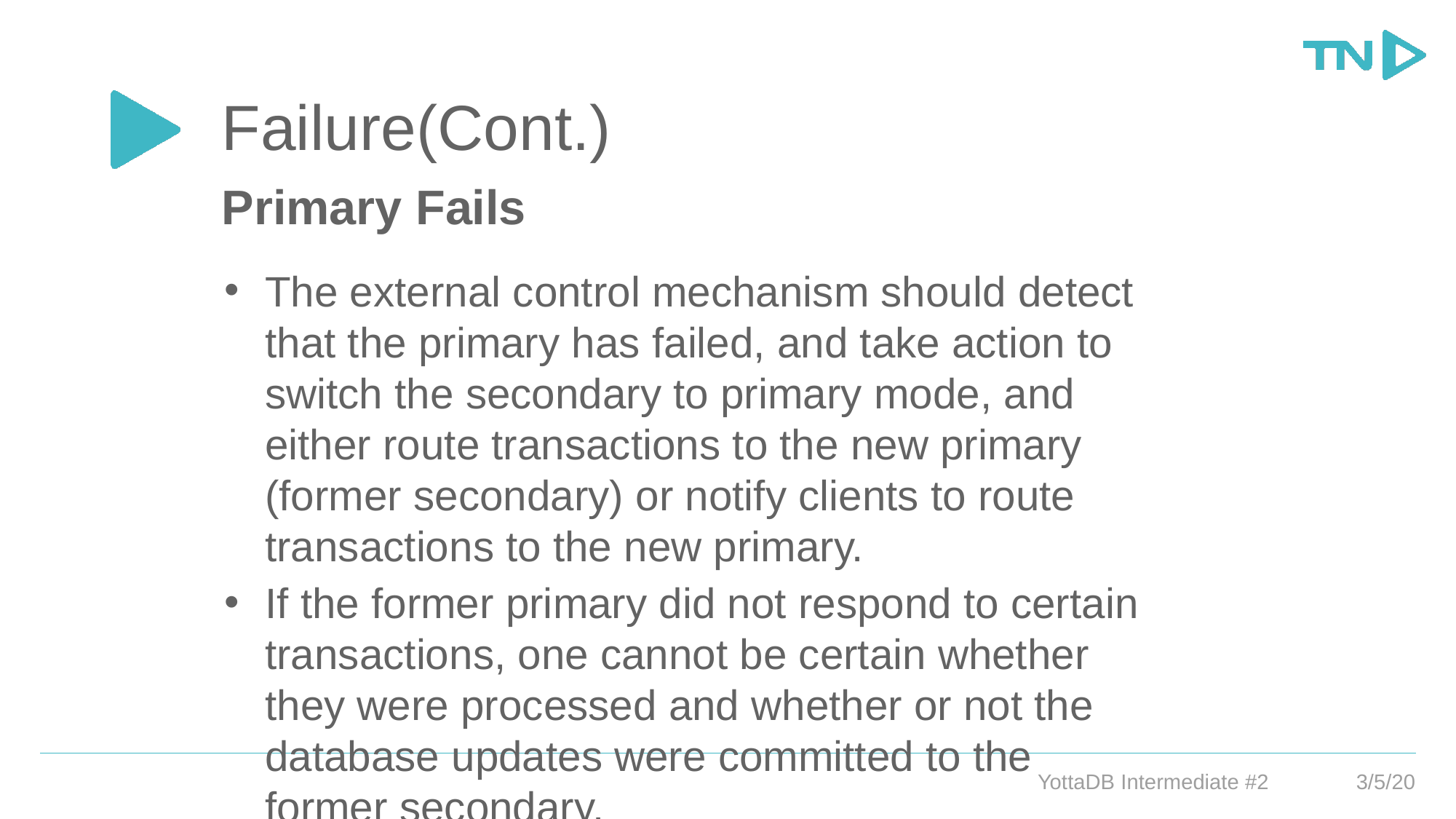

# Failure(Cont.)
Primary Fails
The external control mechanism should detect that the primary has failed, and take action to switch the secondary to primary mode, and either route transactions to the new primary (former secondary) or notify clients to route transactions to the new primary.
If the former primary did not respond to certain transactions, one cannot be certain whether they were processed and whether or not the database updates were committed to the former secondary.
YottaDB Intermediate #2
3/5/20